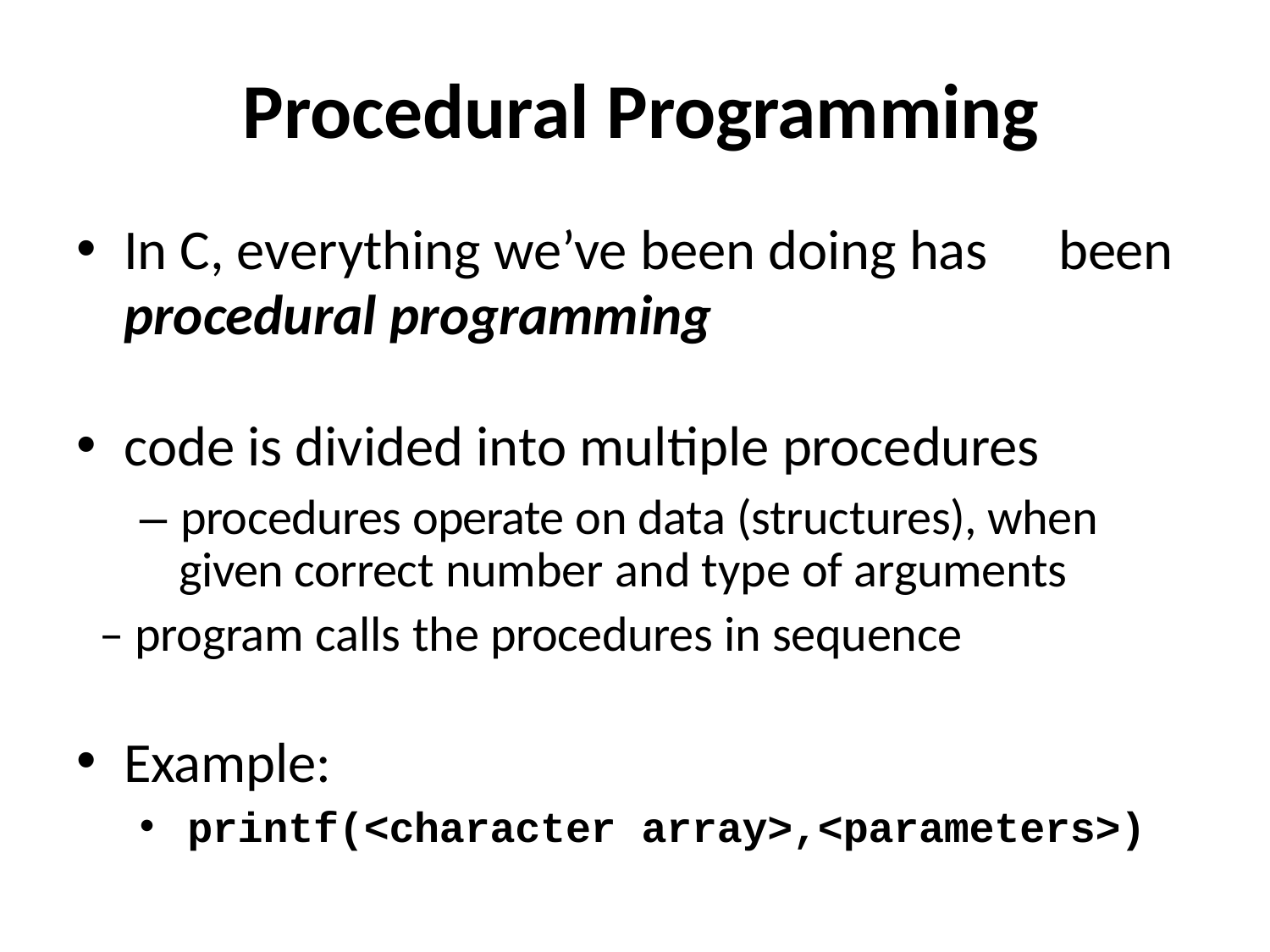

# Procedural Programming
In C, everything we’ve been doing has	been
procedural programming

code is divided into multiple procedures
– procedures operate on data (structures), when	given correct number and type of arguments
– program calls the procedures in sequence

Example:
printf(<character array>,<parameters>)